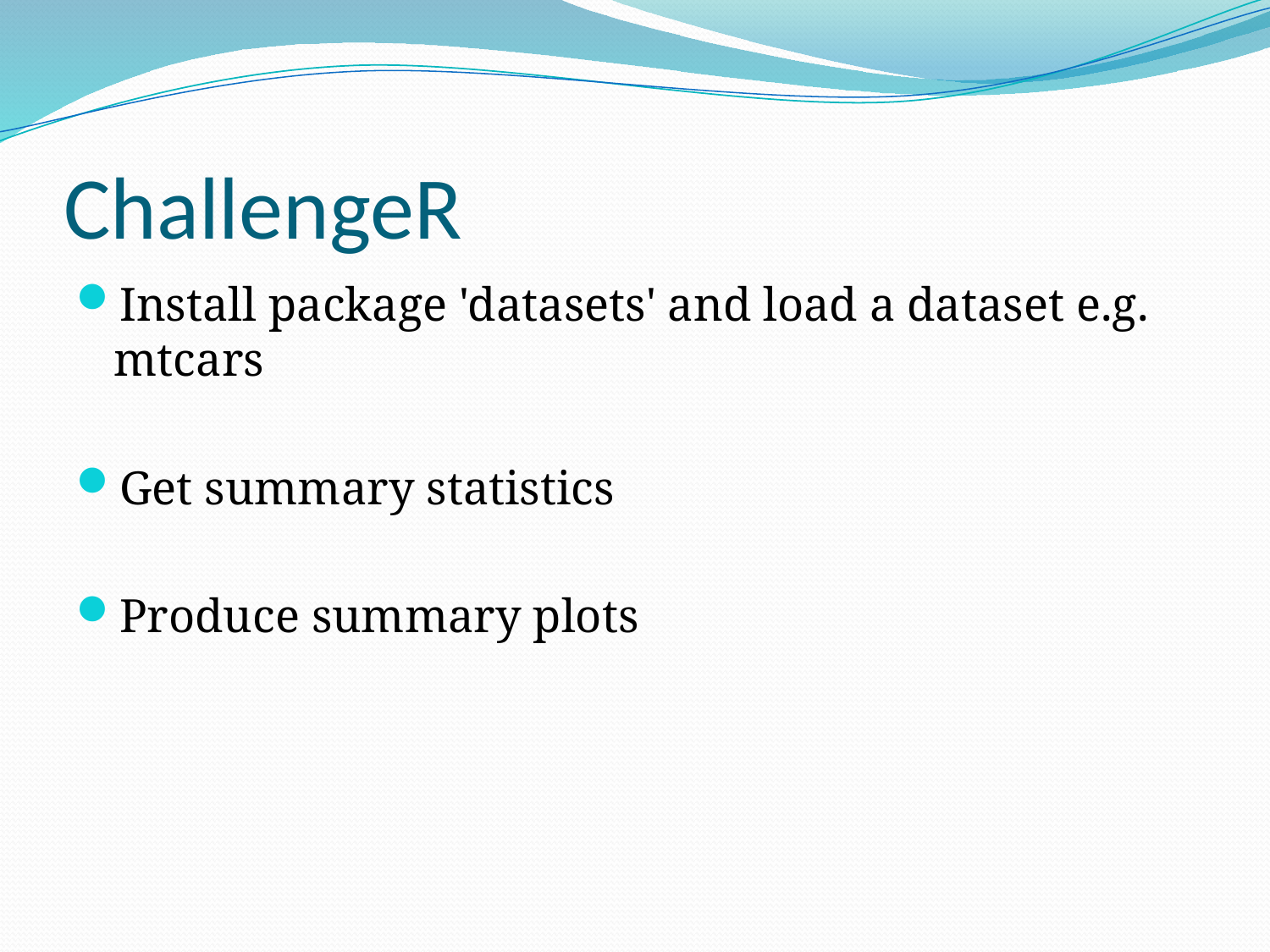

# ChallengeR
Install package 'datasets' and load a dataset e.g. mtcars

Get summary statistics

Produce summary plots